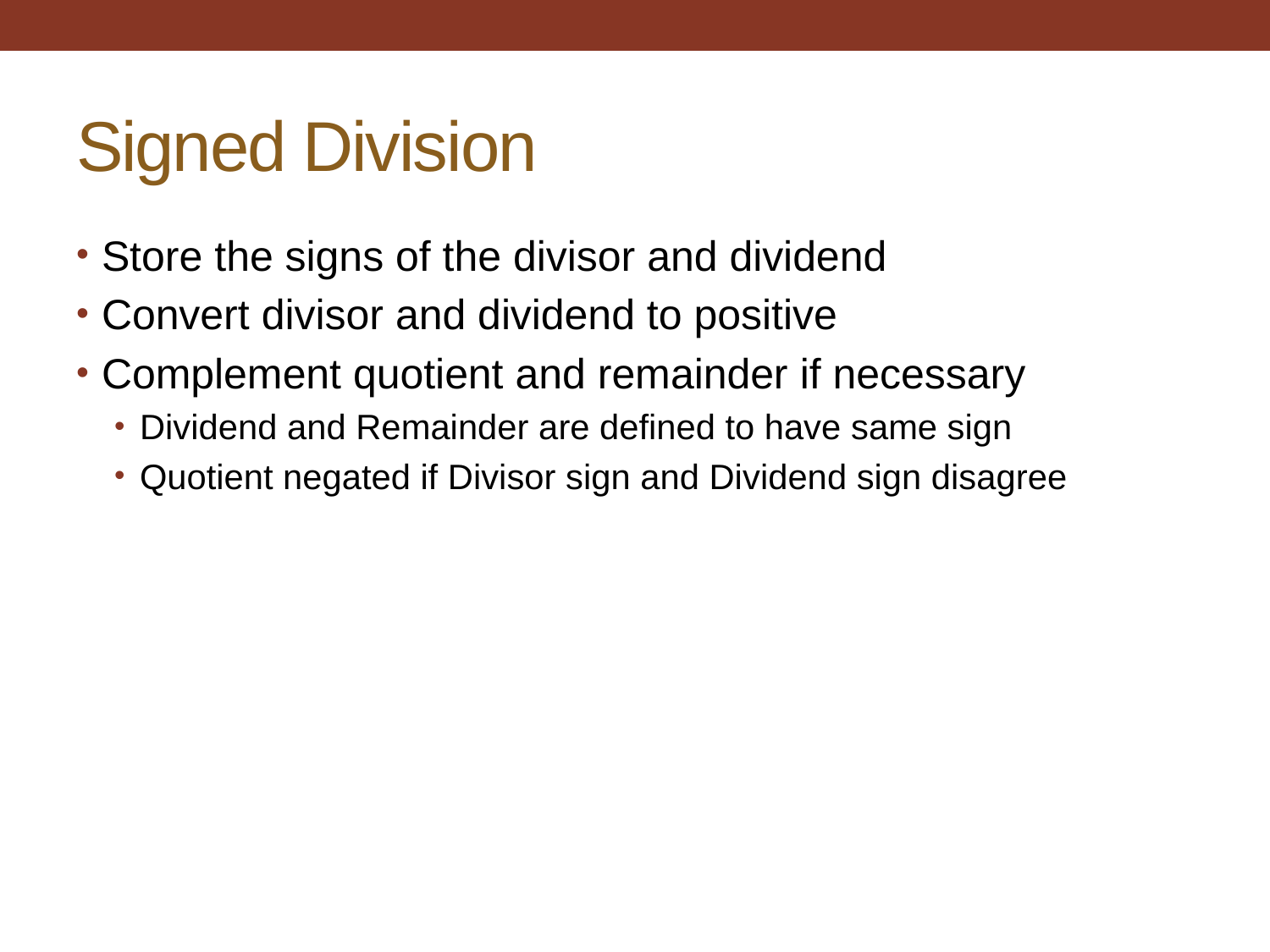

# Signed Division
Store the signs of the divisor and dividend
Convert divisor and dividend to positive
Complement quotient and remainder if necessary
Dividend and Remainder are defined to have same sign
Quotient negated if Divisor sign and Dividend sign disagree